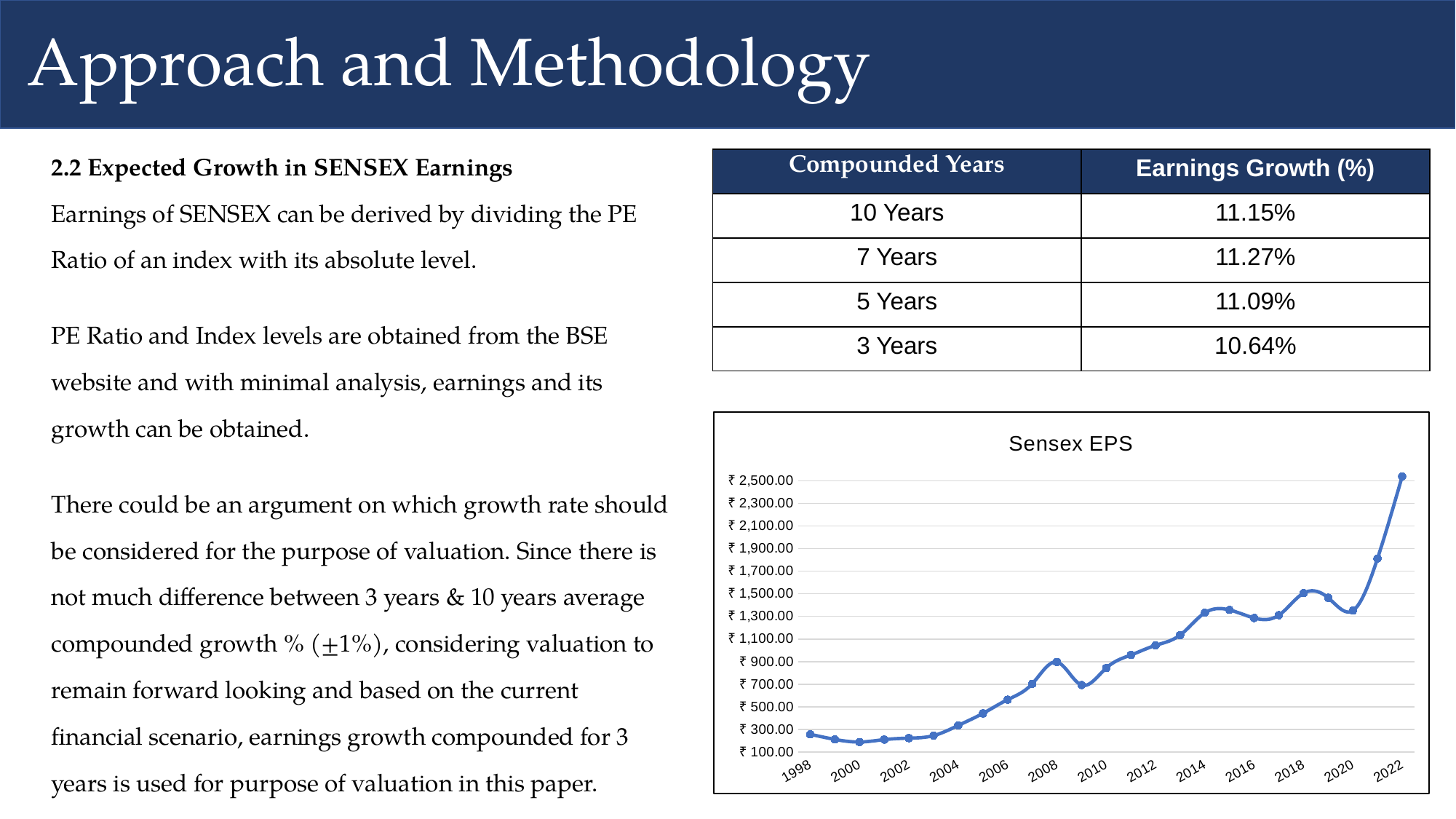

# Approach and Methodology
2.2 Expected Growth in SENSEX Earnings
Earnings of SENSEX can be derived by dividing the PE Ratio of an index with its absolute level.

PE Ratio and Index levels are obtained from the BSE website and with minimal analysis, earnings and its growth can be obtained.

There could be an argument on which growth rate should be considered for the purpose of valuation. Since there is not much difference between 3 years & 10 years average compounded growth % (±1%), considering valuation to remain forward looking and based on the current financial scenario, earnings growth compounded for 3 years is used for purpose of valuation in this paper.
| Compounded Years | Earnings Growth (%) |
| --- | --- |
| 10 Years | 11.15% |
| 7 Years | 11.27% |
| 5 Years | 11.09% |
| 3 Years | 10.64% |

### Chart:

| Category | Sensex EPS |
|---|---|
| 1998 | 256.66945308449976 |
| 1999 | 211.5498481781376 |
| 2000 | 188.44063066834096 |
| 2001 | 210.02547834843907 |
| 2002 | 222.64495750057432 |
| 2003 | 245.21868562010715 |
| 2004 | 335.241596215781 |
| 2005 | 441.5999705535923 |
| 2006 | 562.9141731016731 |
| 2007 | 703.2924590888987 |
| 2008 | 895.8341315453383 |
| 2009 | 692.5724043715848 |
| 2010 | 842.9426311728395 |
| 2011 | 958.0747297297299 |
| 2012 | 1043.5840647552175 |
| 2013 | 1135.0445914844647 |
| 2014 | 1331.6070030254493 |
| 2015 | 1356.9335976214072 |
| 2016 | 1285.436146136437 |
| 2017 | 1310.4641505466777 |
| 2018 | 1505.0169759595108 |
| 2019 | 1464.3068267776096 |
| 2020 | 1350.4300711743774 |
| 2021 | 1811.6848120555367 |
| 2022 | 2537.8197293758185 |